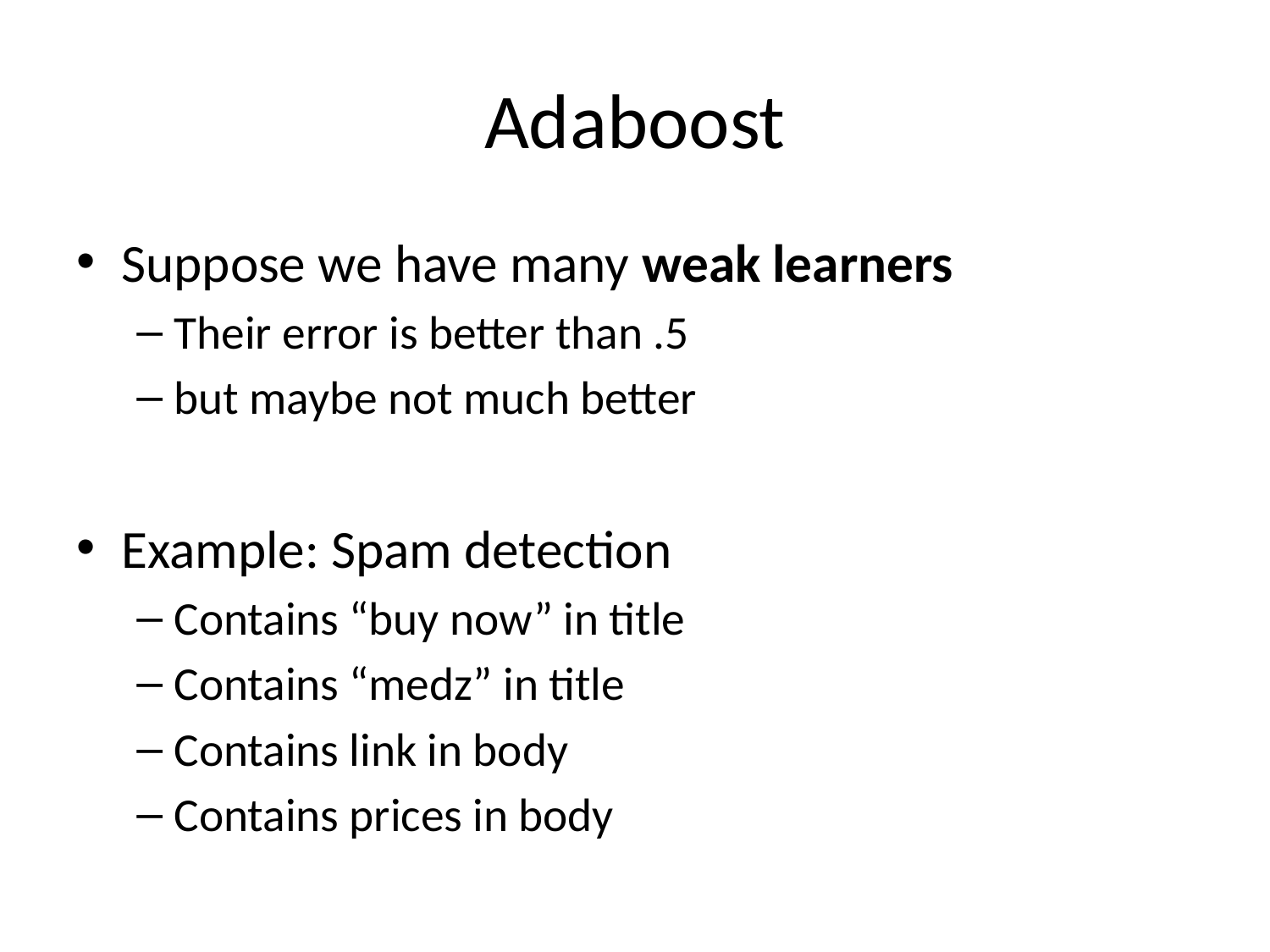

# Adaboost
Suppose we have many weak learners
Their error is better than .5
but maybe not much better

Example: Spam detection
Contains “buy now” in title
Contains “medz” in title
Contains link in body
Contains prices in body